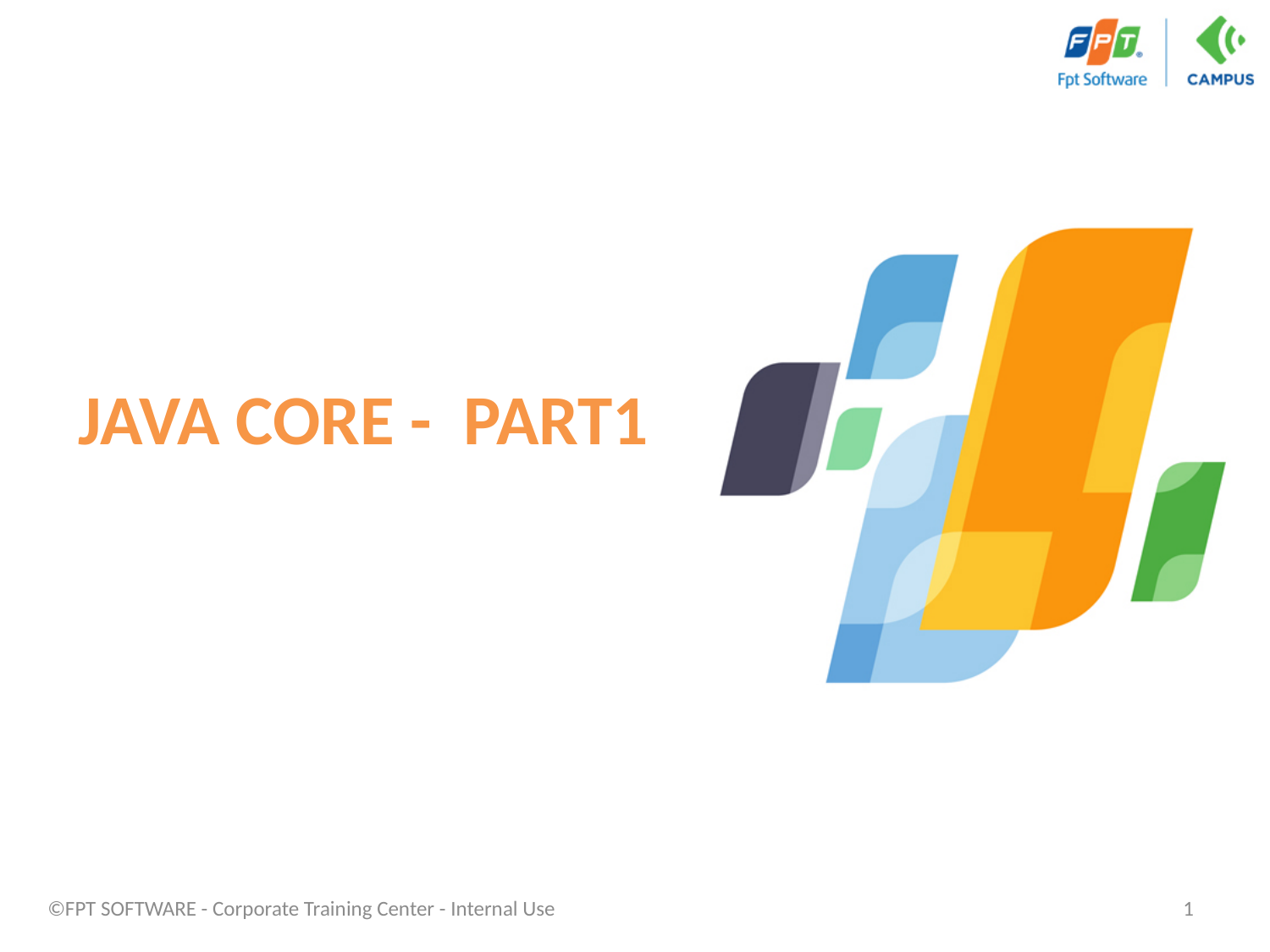

# JAVA CORE -  PART1
©FPT SOFTWARE - Corporate Training Center - Internal Use
1